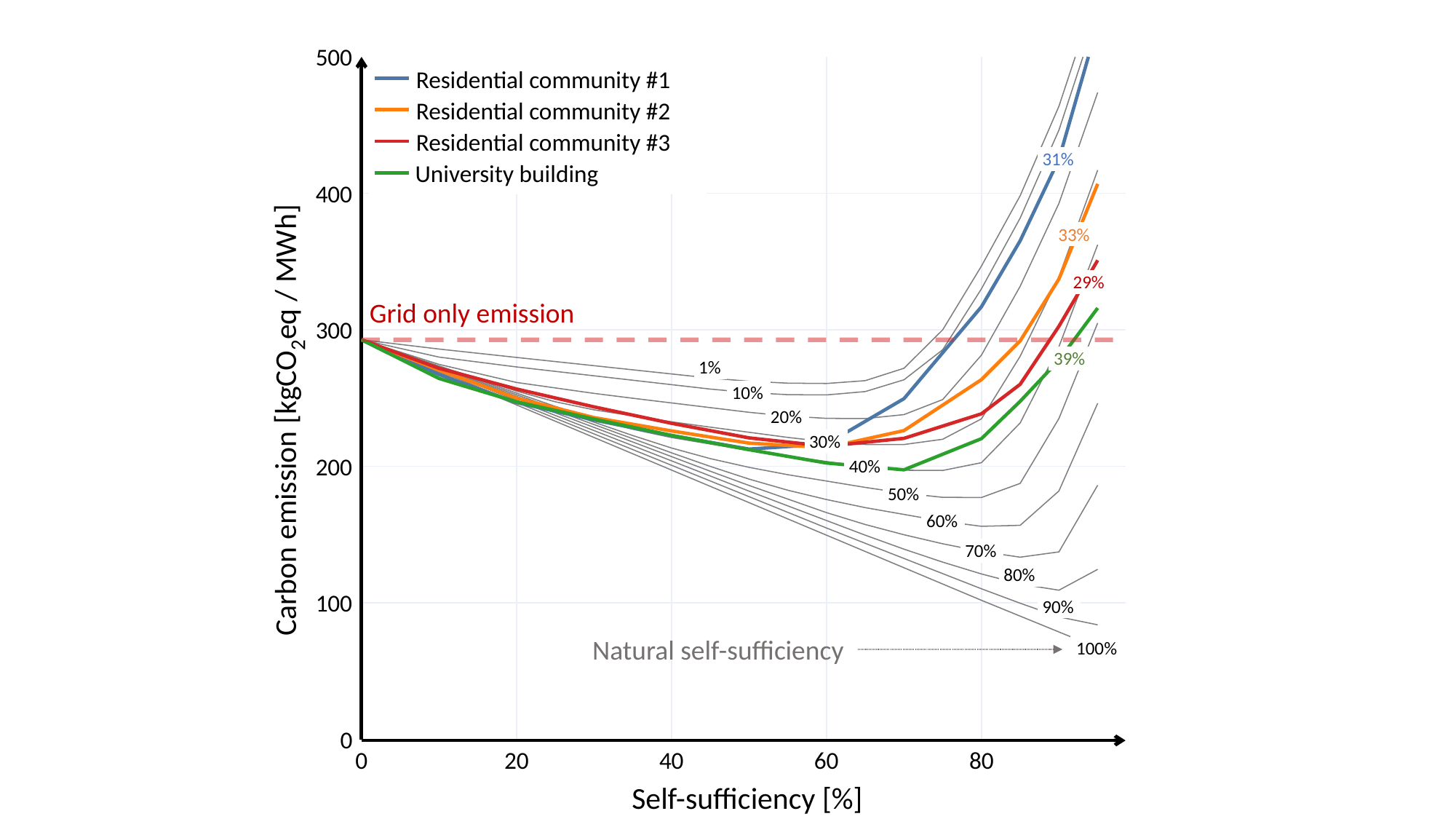

500
400
300
200
100
0

Residential community #1

Residential community #2

Residential community #3

University building

31%

33%

29%

Grid only emission

39%

1%

10%

Carbon emission [kgCO​2eq / MWh]
20%

30%

40%

50%

60%

70%

80%

90%

Natural self-sufficiency
100%

0
20
40
60
80

Self-sufficiency [%]